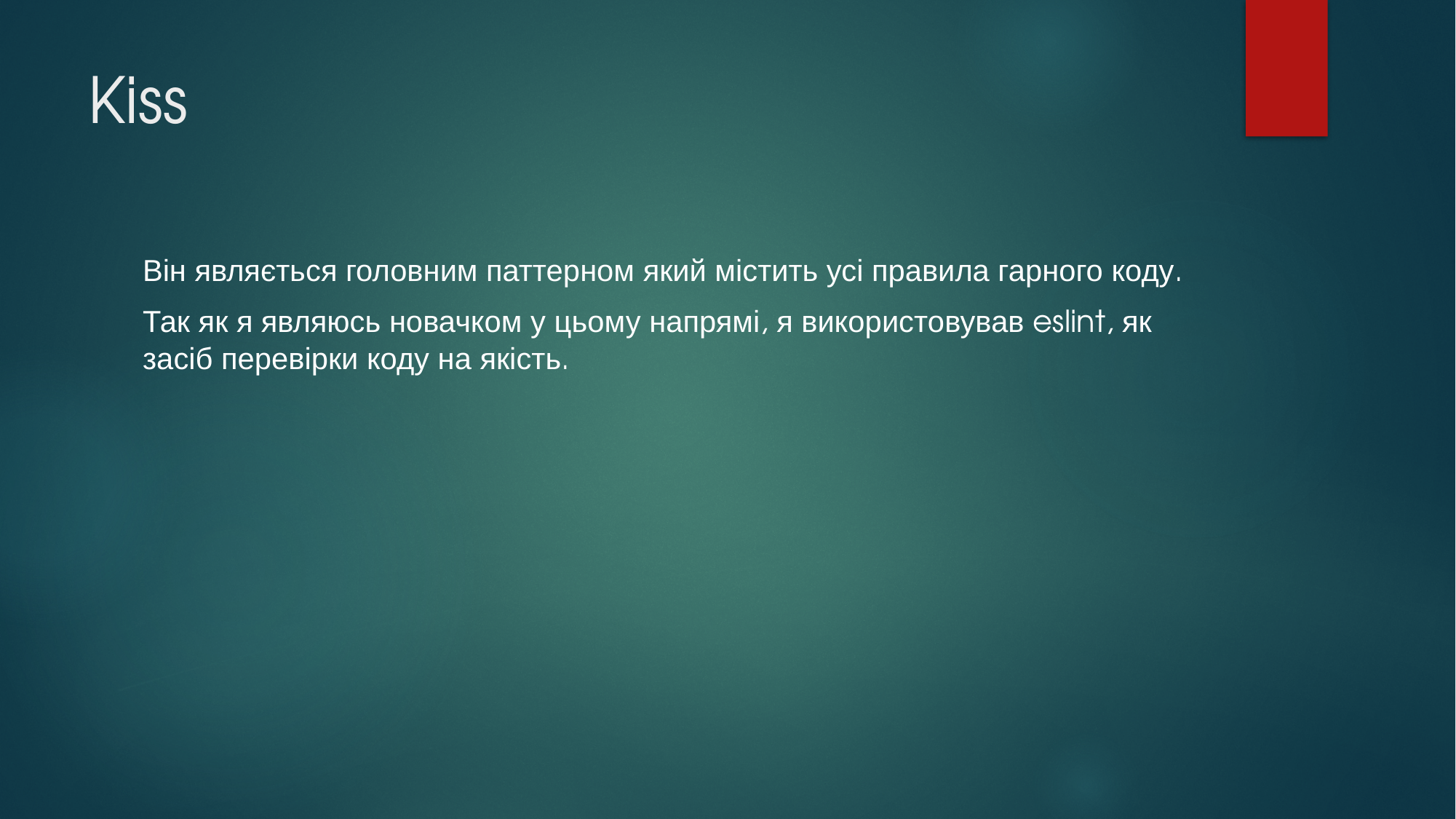

# Kiss
Він являється головним паттерном який містить усі правила гарного коду.
Так як я являюсь новачком у цьому напрямі, я використовував eslint, як засіб перевірки коду на якість.